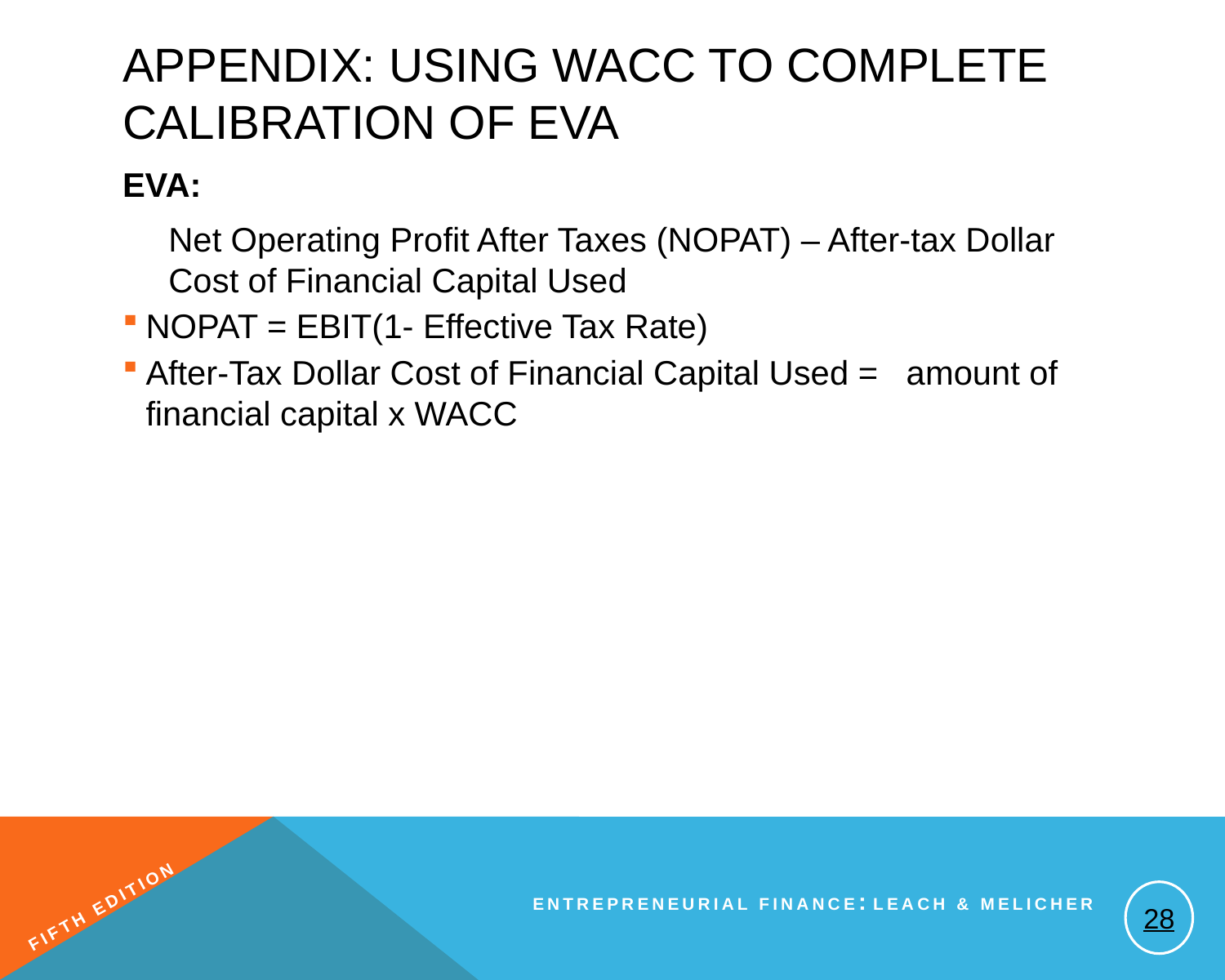

# Appendix: Using WACC to Complete Calibration of EVA
EVA:
	Net Operating Profit After Taxes (NOPAT) – After-tax Dollar Cost of Financial Capital Used
NOPAT = EBIT(1- Effective Tax Rate)
After-Tax Dollar Cost of Financial Capital Used =   amount of financial capital x WACC
28